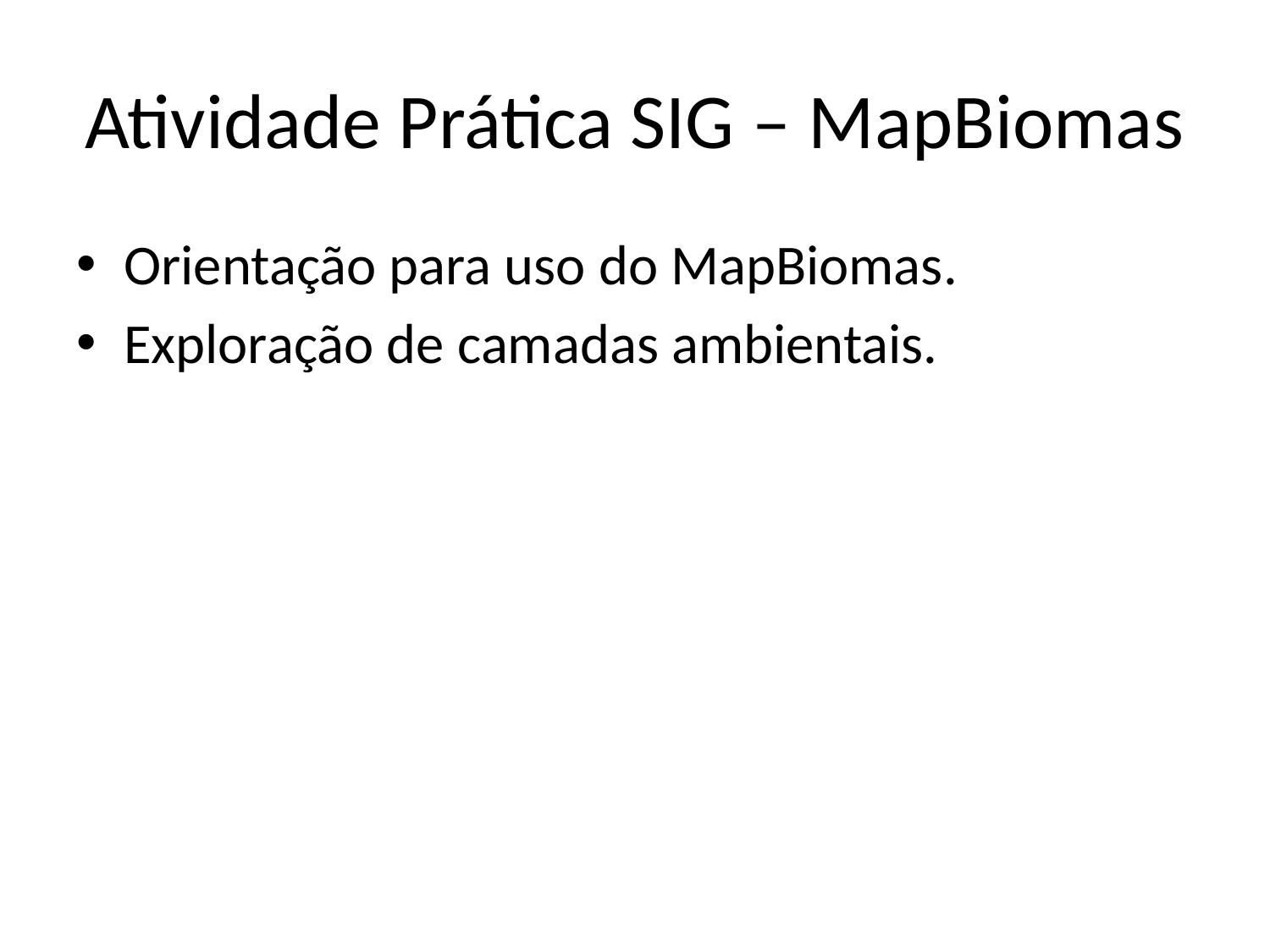

# Atividade Prática SIG – MapBiomas
Orientação para uso do MapBiomas.
Exploração de camadas ambientais.